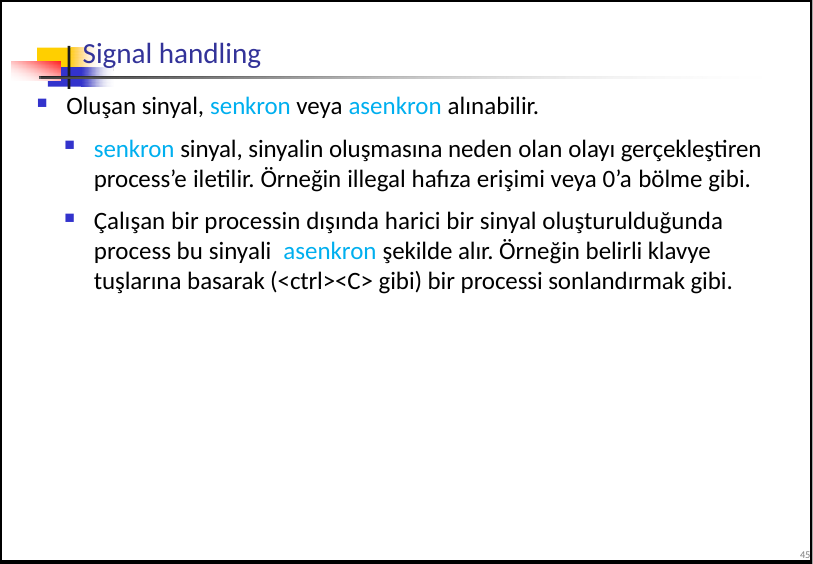

# Signal handling

Oluşan sinyal, senkron veya asenkron alınabilir.
senkron sinyal, sinyalin oluşmasına neden olan olayı gerçekleştiren  process’e iletilir. Örneğin illegal hafıza erişimi veya 0’a bölme gibi.
Çalışan bir processin dışında harici bir sinyal oluşturulduğunda process bu sinyali  asenkron şekilde alır. Örneğin belirli klavye tuşlarına basarak (<ctrl><C> gibi) bir processi sonlandırmak gibi.
45